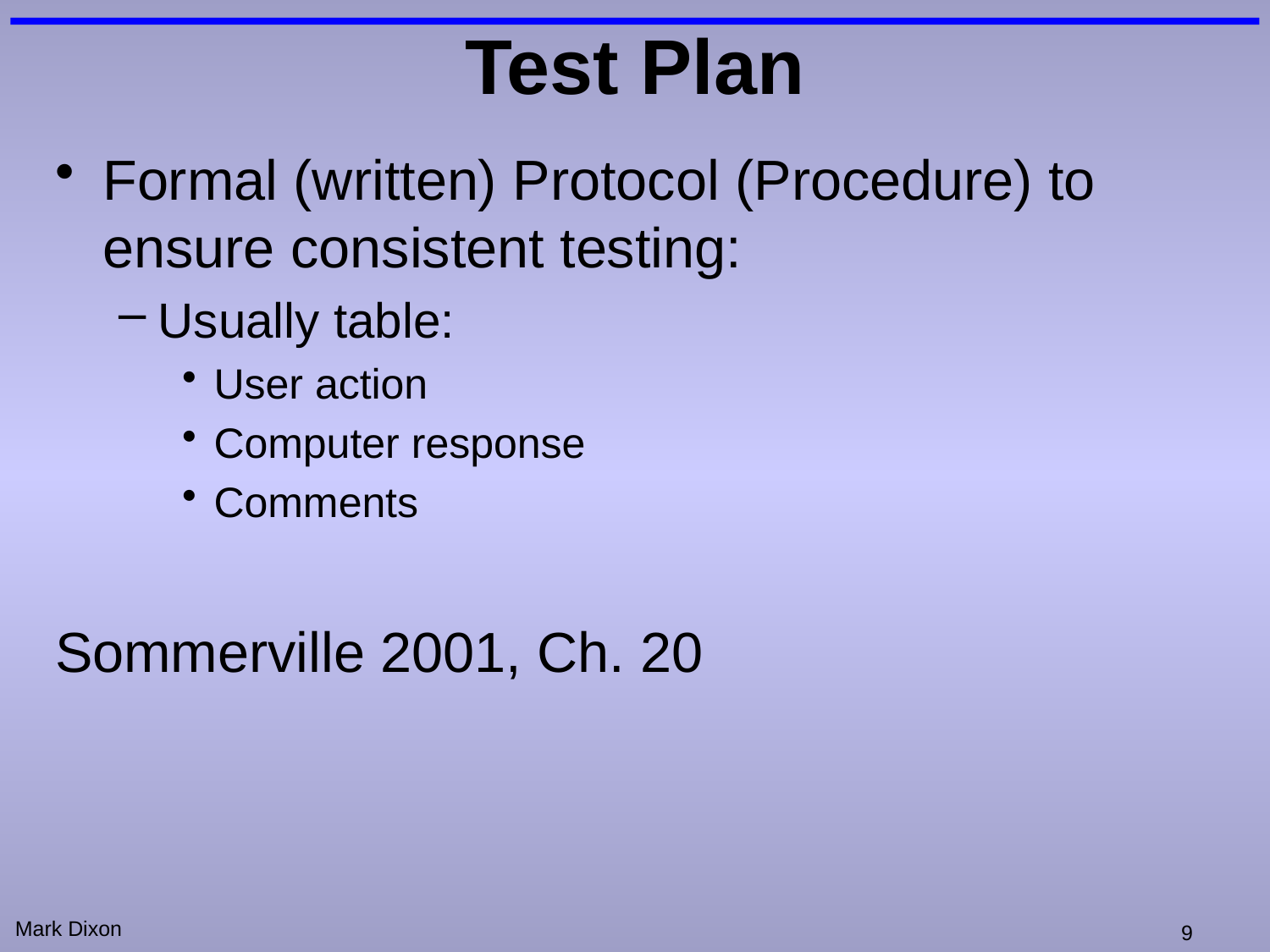

# Test Plan
Formal (written) Protocol (Procedure) to ensure consistent testing:
Usually table:
User action
Computer response
Comments

Sommerville 2001, Ch. 20